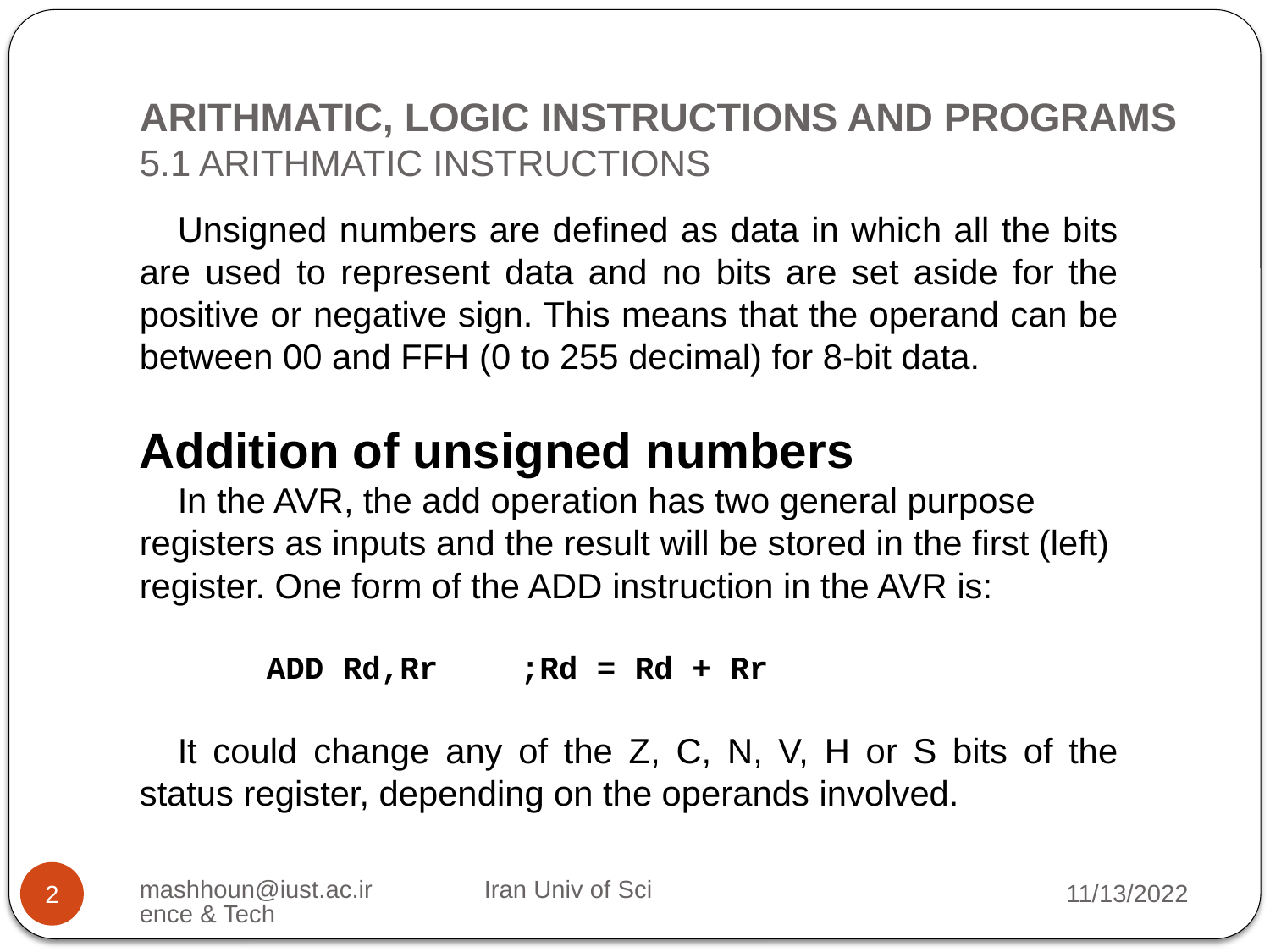

# ARITHMATIC, LOGIC INSTRUCTIONS AND PROGRAMS 5.1 ARITHMATIC INSTRUCTIONS
Unsigned numbers are defined as data in which all the bits are used to represent data and no bits are set aside for the positive or negative sign. This means that the operand can be between 00 and FFH (0 to 255 decimal) for 8-bit data.
Addition of unsigned numbers
In the AVR, the add operation has two general purpose registers as inputs and the result will be stored in the first (left) register. One form of the ADD instruction in the AVR is:
	ADD Rd,Rr 	;Rd = Rd + Rr
It could change any of the Z, C, N, V, H or S bits of the status register, depending on the operands involved.

mashhoun@iust.ac.ir                Iran Univ of Science & Tech
11/13/2022
2